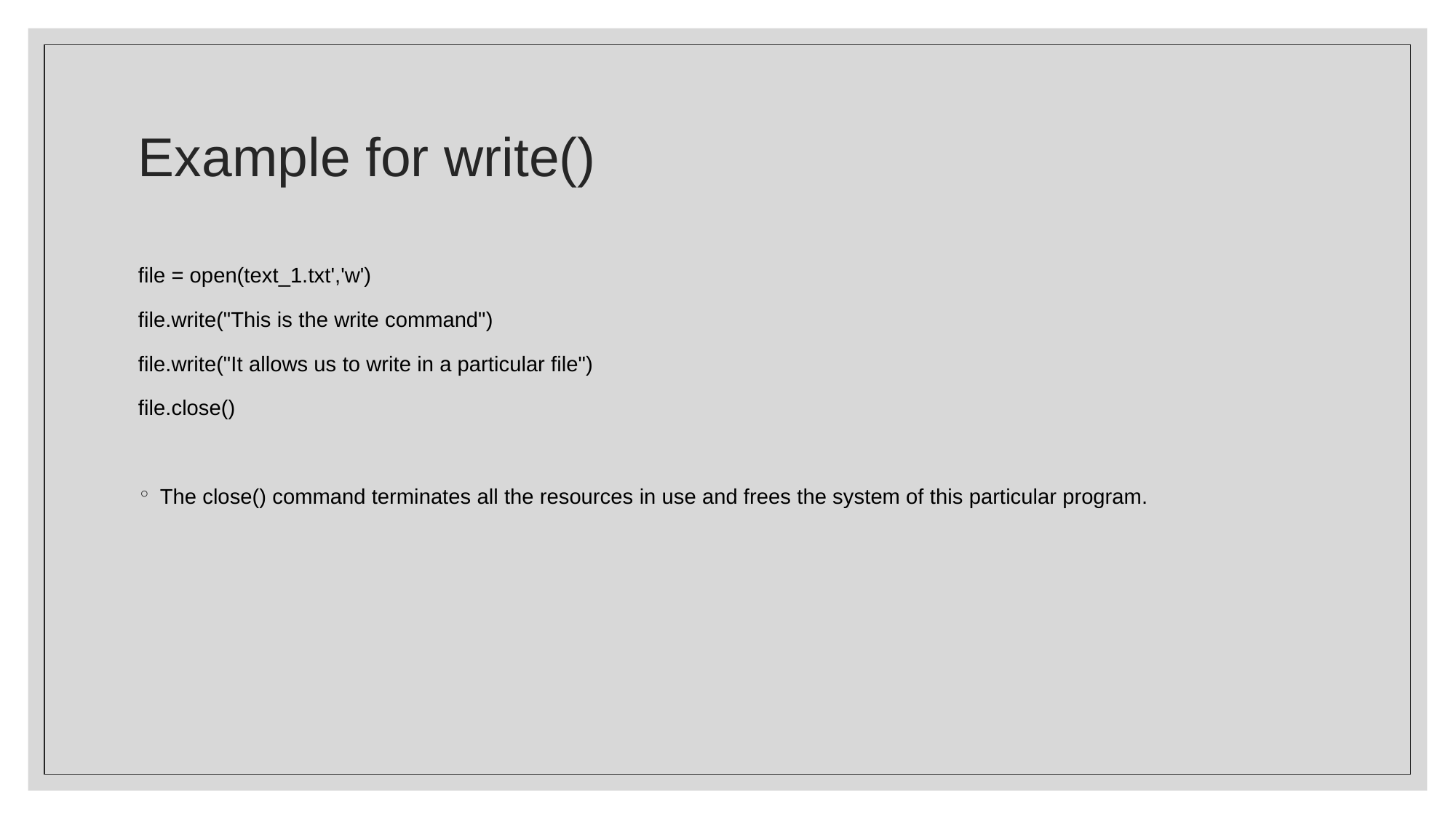

# Example for write()
file = open(text_1.txt','w')
file.write("This is the write command")
file.write("It allows us to write in a particular file")
file.close()

The close() command terminates all the resources in use and frees the system of this particular program.